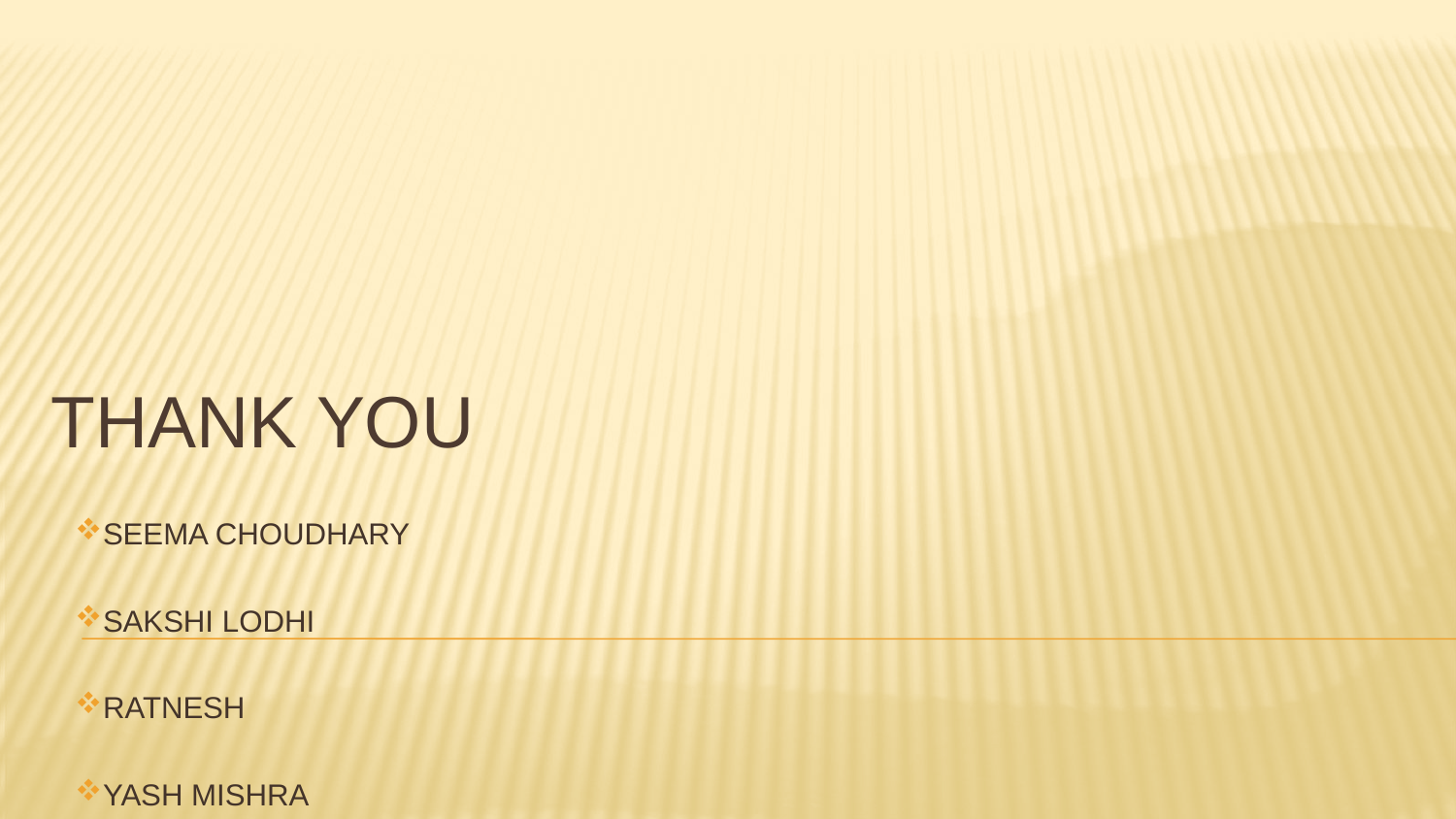

# Thank You
SEEMA CHOUDHARY
SAKSHI LODHI
RATNESH
YASH MISHRA